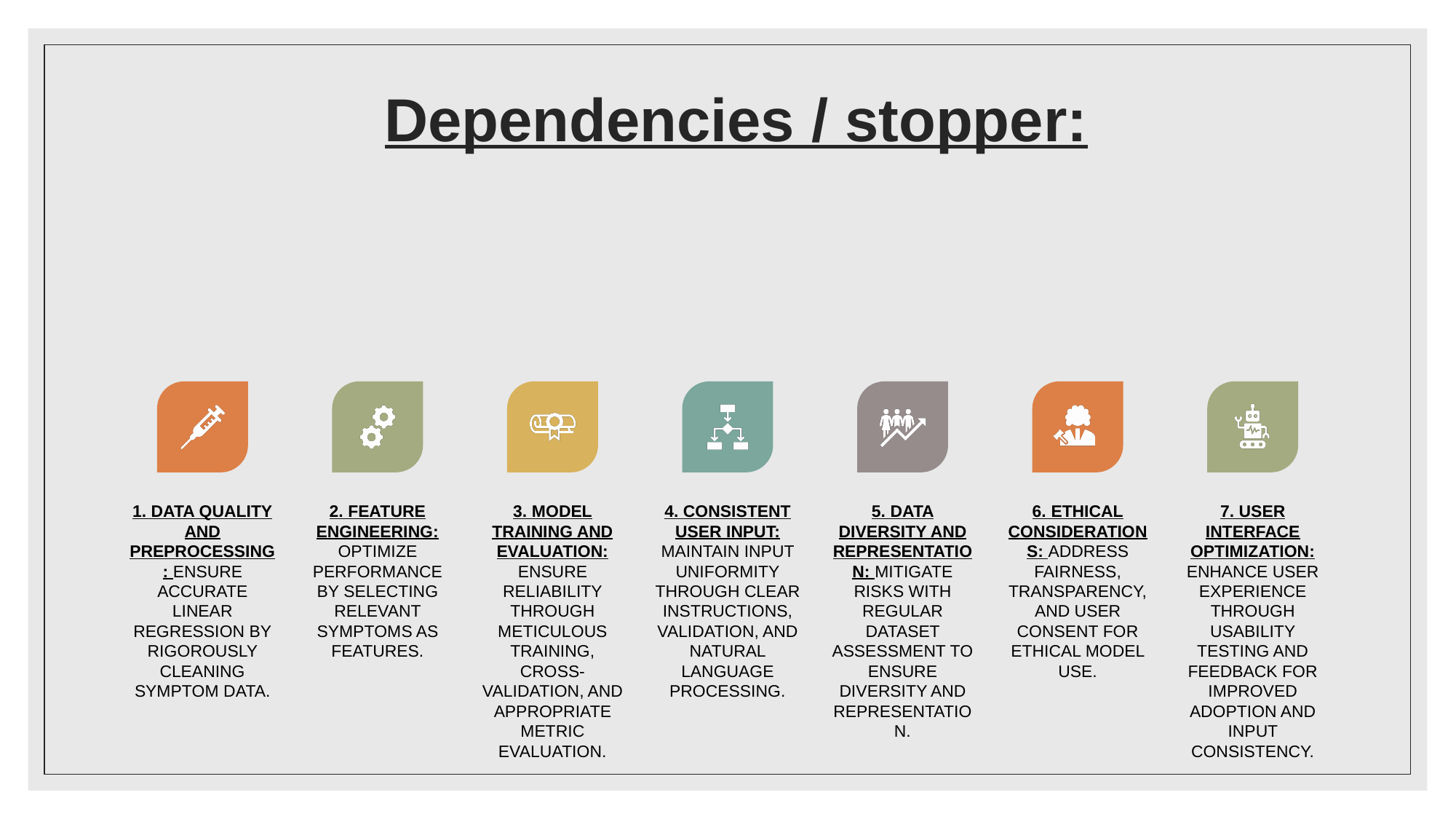

# Dependencies / stopper:
1. Data Quality and Preprocessing: Ensure accurate linear regression by rigorously cleaning symptom data.
2. Feature Engineering: Optimize performance by selecting relevant symptoms as features.
3. Model Training and Evaluation: Ensure reliability through meticulous training, cross-validation, and appropriate metric evaluation.
4. Consistent User Input: Maintain input uniformity through clear instructions, validation, and natural language processing.
5. Data Diversity and Representation: Mitigate risks with regular dataset assessment to ensure diversity and representation.
6. Ethical Considerations: Address fairness, transparency, and user consent for ethical model use.
7. User Interface Optimization: Enhance user experience through usability testing and feedback for improved adoption and input consistency.